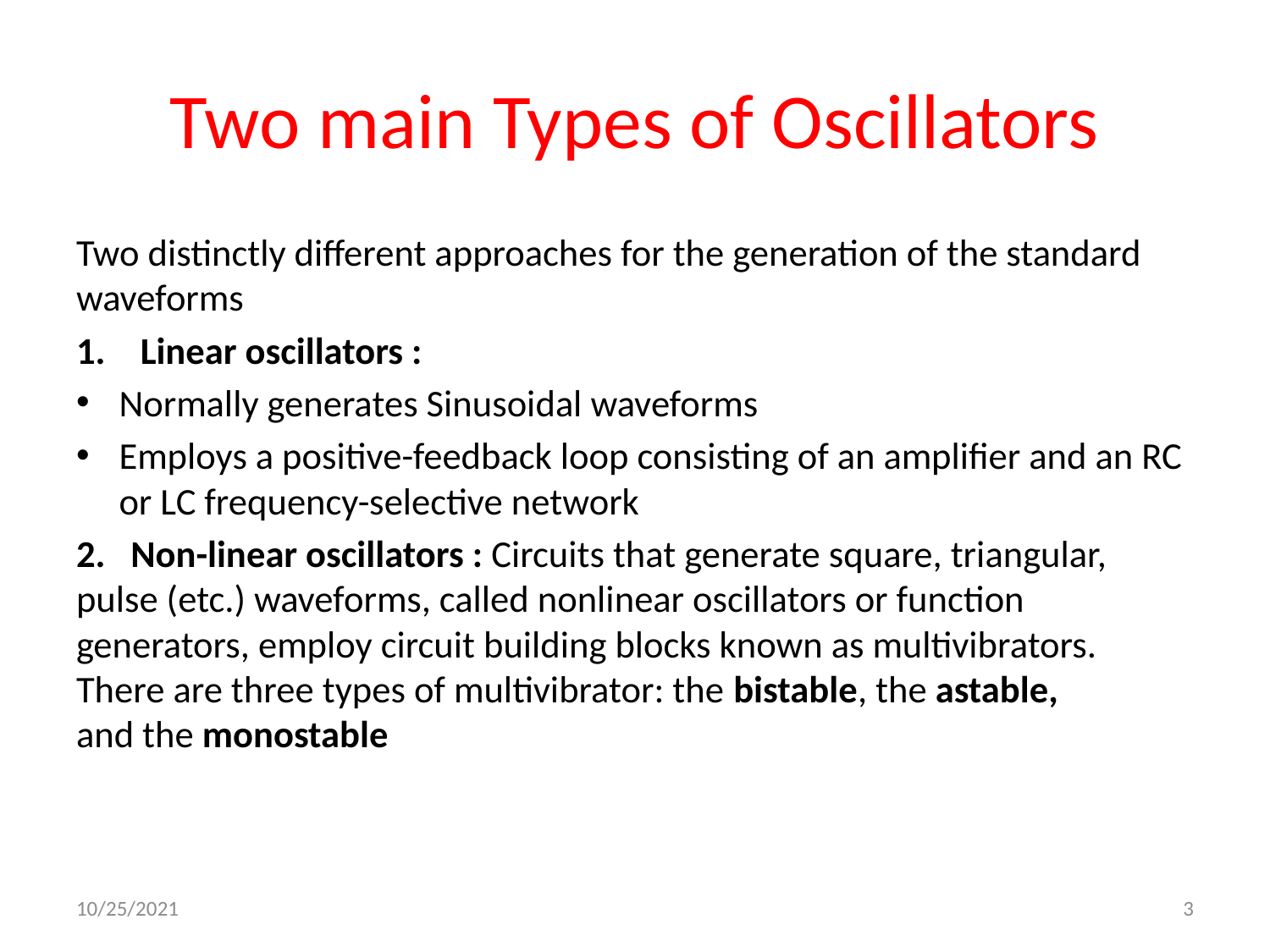

# Two main Types of Oscillators
Two distinctly different approaches for the generation of the standard waveforms
Linear oscillators :
Normally generates Sinusoidal waveforms
Employs a positive-feedback loop consisting of an amplifier and an RC or LC frequency-selective network
2.   Non-linear oscillators : Circuits that generate square, triangular, pulse (etc.) waveforms, called nonlinear oscillators or function generators, employ circuit building blocks known as multivibrators.
There are three types of multivibrator: the bistable, the astable,
and the monostable
10/25/2021
3